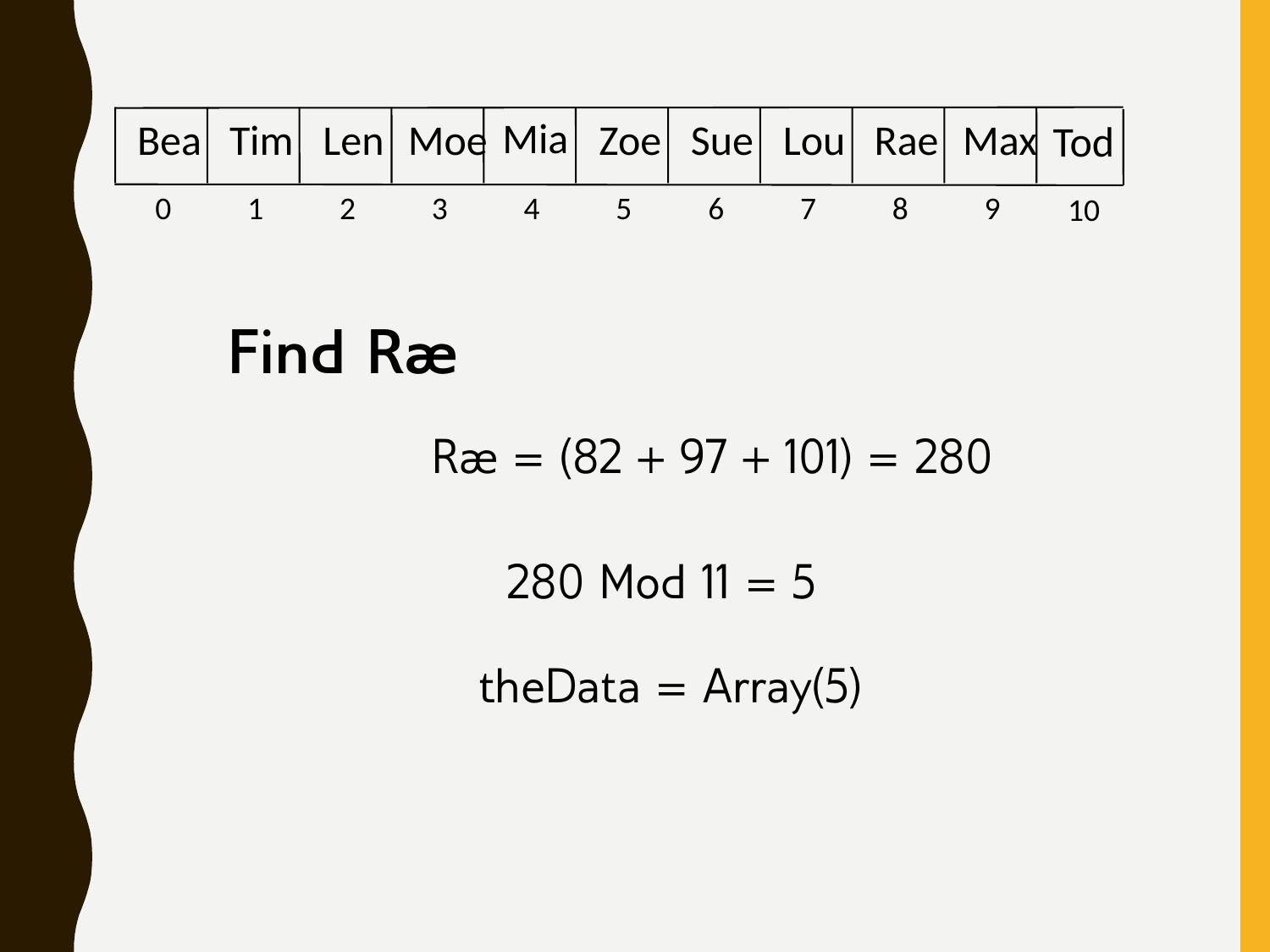

Mia
Bea
Tim
Len
Moe
Zoe
Sue
Lou
Rae
Max
Tod

0
1
2
3
4
5
6
7
8
9
10
Find Rae
Rae = (82 + 97 + 101) = 280
280 Mod 11 = 5
theData = Array(5)